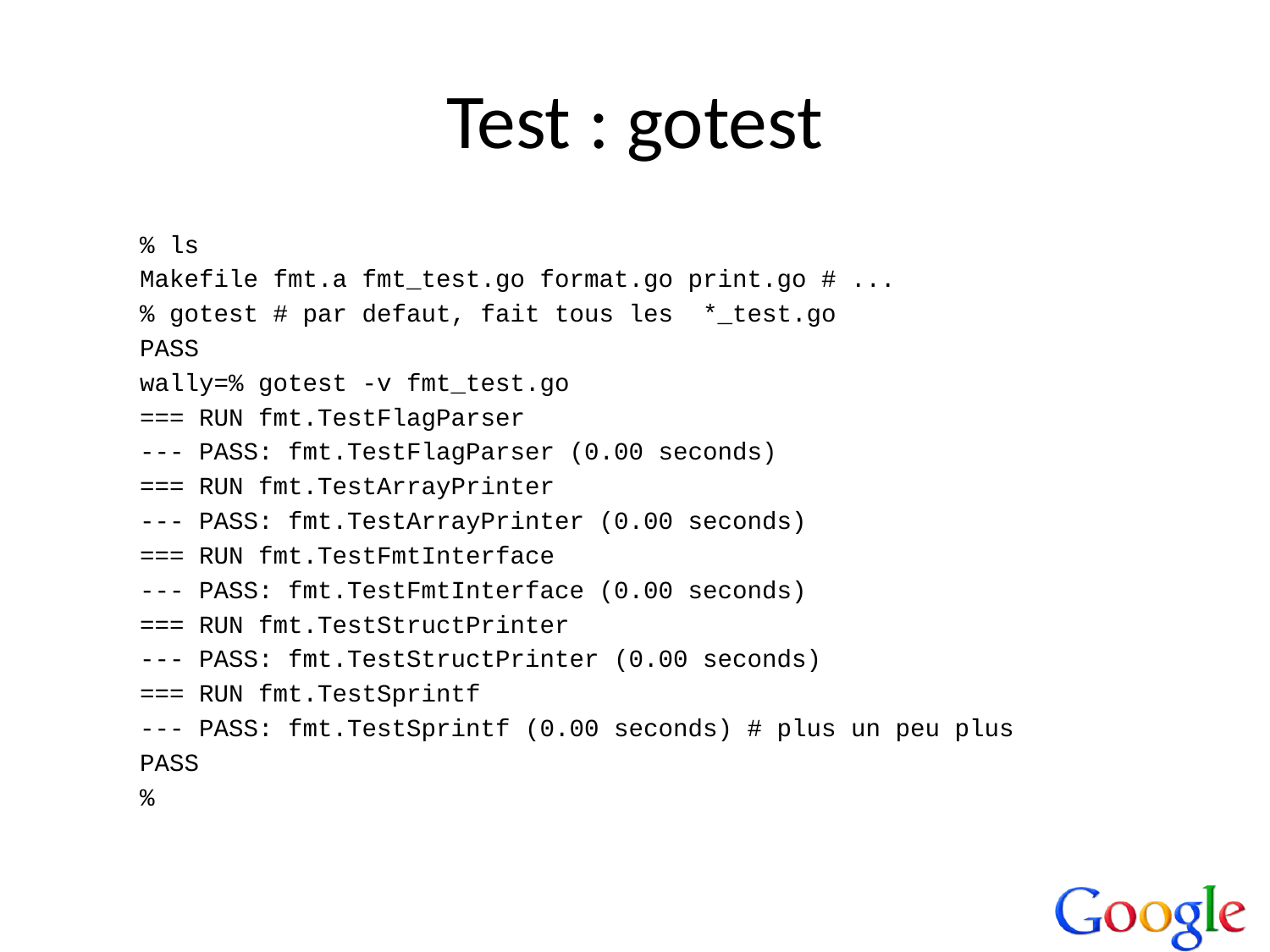

# Test : gotest
% ls
Makefile fmt.a fmt_test.go format.go print.go # ...
% gotest # par defaut, fait tous les  *_test.go
PASS
wally=% gotest -v fmt_test.go
=== RUN fmt.TestFlagParser
--- PASS: fmt.TestFlagParser (0.00 seconds)
=== RUN fmt.TestArrayPrinter
--- PASS: fmt.TestArrayPrinter (0.00 seconds)
=== RUN fmt.TestFmtInterface
--- PASS: fmt.TestFmtInterface (0.00 seconds)
=== RUN fmt.TestStructPrinter
--- PASS: fmt.TestStructPrinter (0.00 seconds)
=== RUN fmt.TestSprintf
--- PASS: fmt.TestSprintf (0.00 seconds) # plus un peu plus
PASS
%